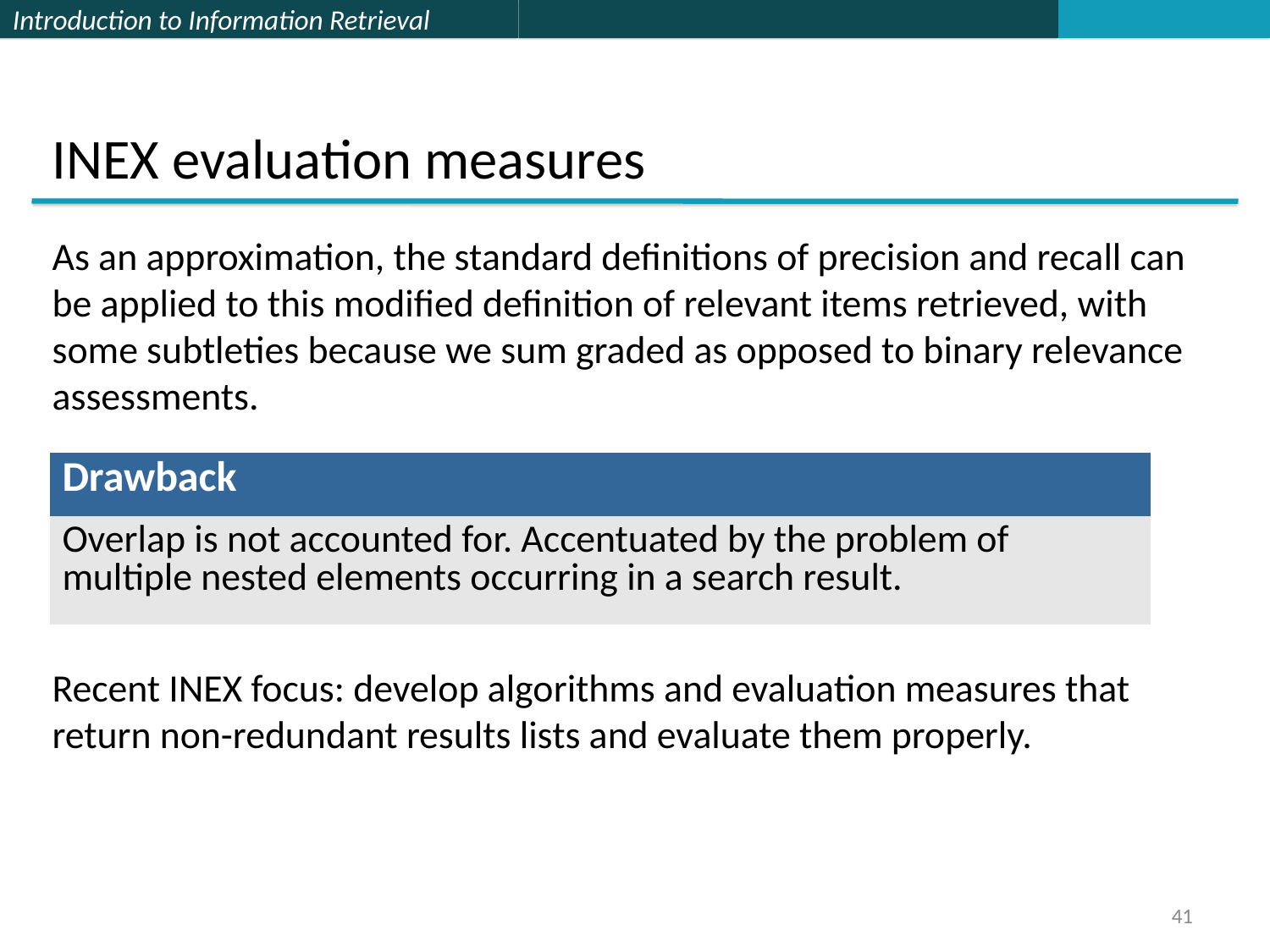

INEX evaluation measures
As an approximation, the standard definitions of precision and recall can be applied to this modified definition of relevant items retrieved, with some subtleties because we sum graded as opposed to binary relevance assessments.
| Drawback |
| --- |
| Overlap is not accounted for. Accentuated by the problem of multiple nested elements occurring in a search result. |
Recent INEX focus: develop algorithms and evaluation measures that return non-redundant results lists and evaluate them properly.
41